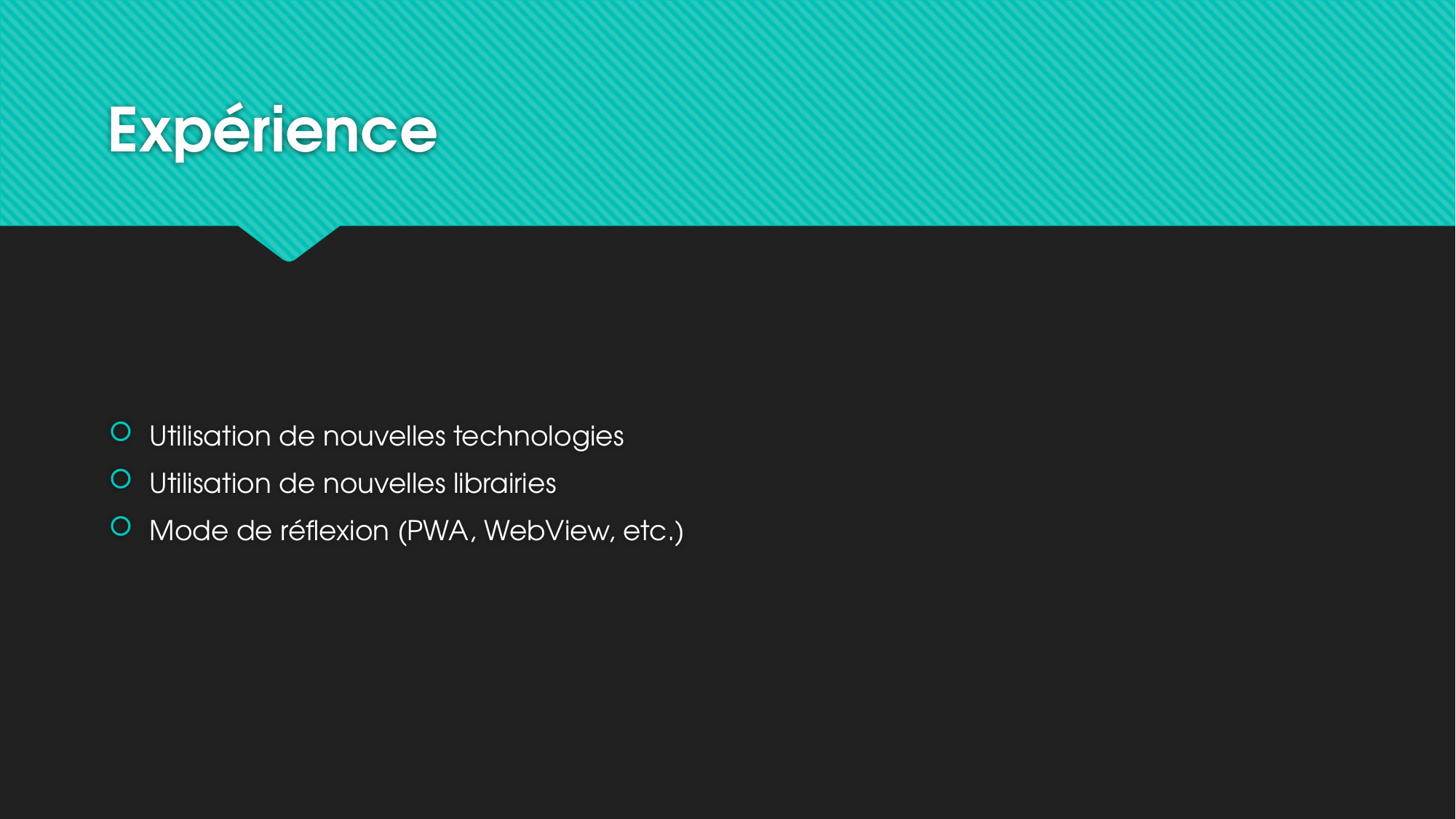

# Expérience
Utilisation de nouvelles technologies
Utilisation de nouvelles librairies
Mode de réflexion (PWA, WebView, etc.)